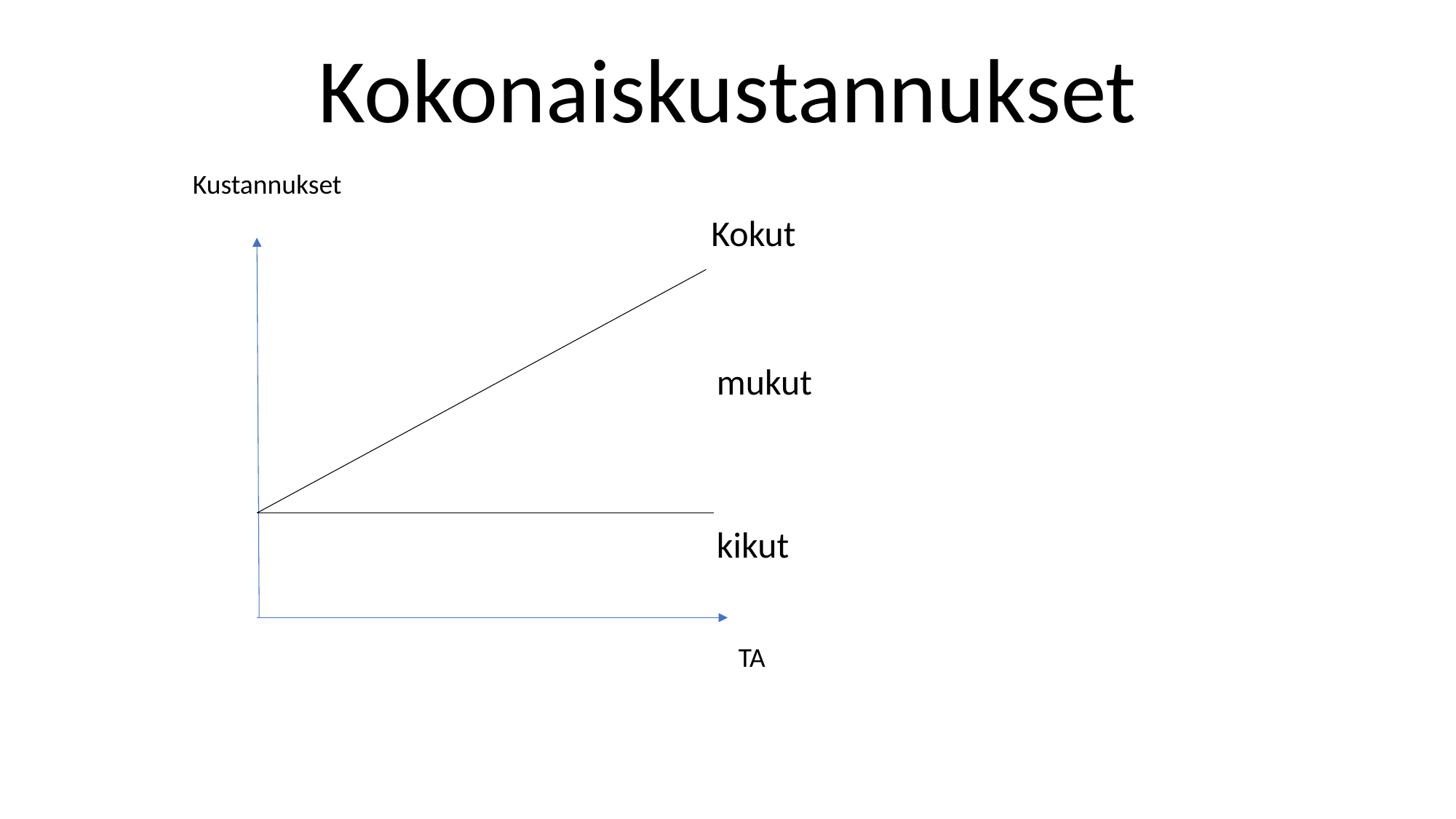

# Kokonaiskustannukset
Kustannukset
				          Kokut

                                                                mukut

                                                                kikut

					TA